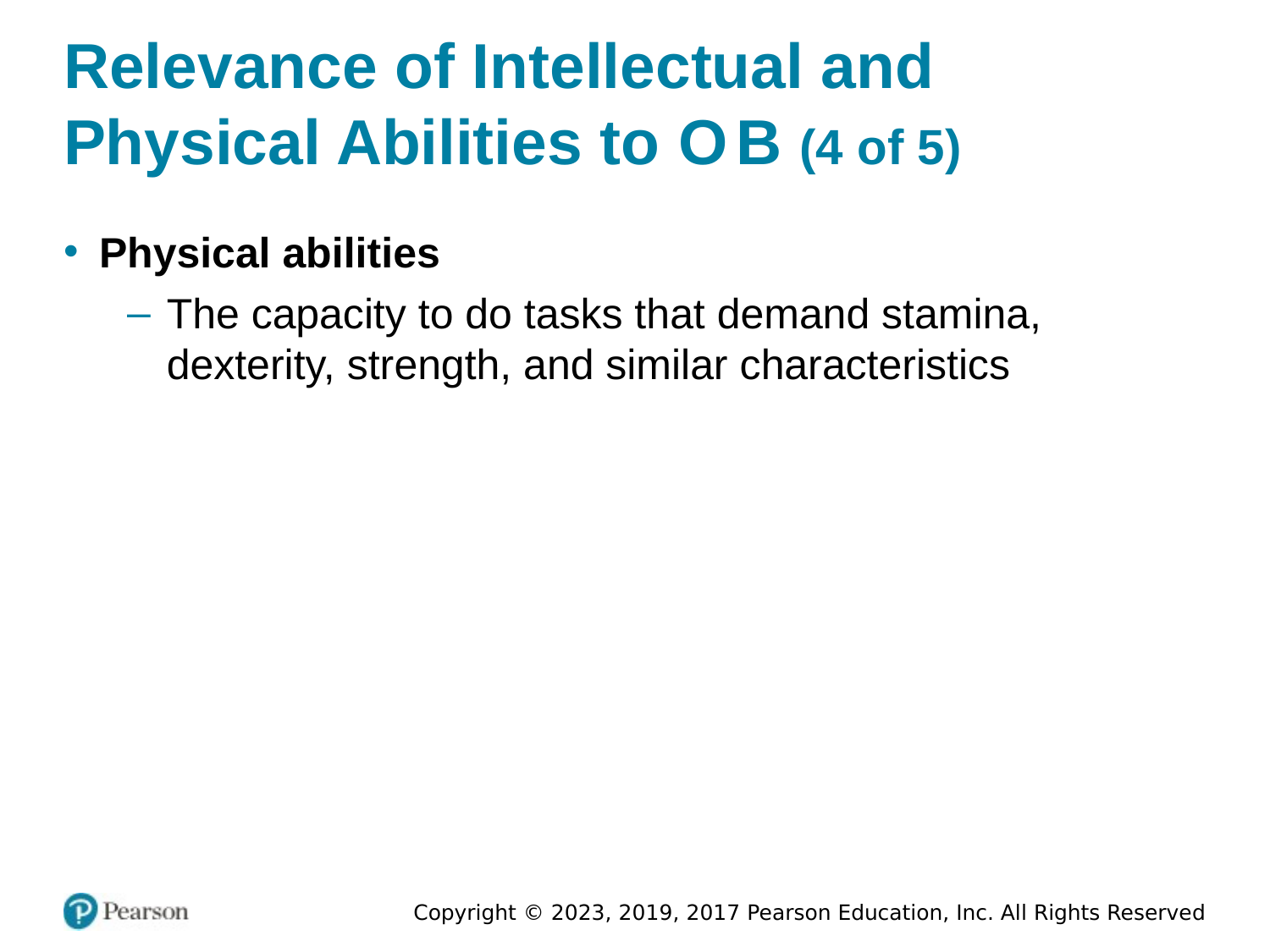

# Relevance of Intellectual and Physical Abilities to O B (4 of 5)
Physical abilities
The capacity to do tasks that demand stamina, dexterity, strength, and similar characteristics